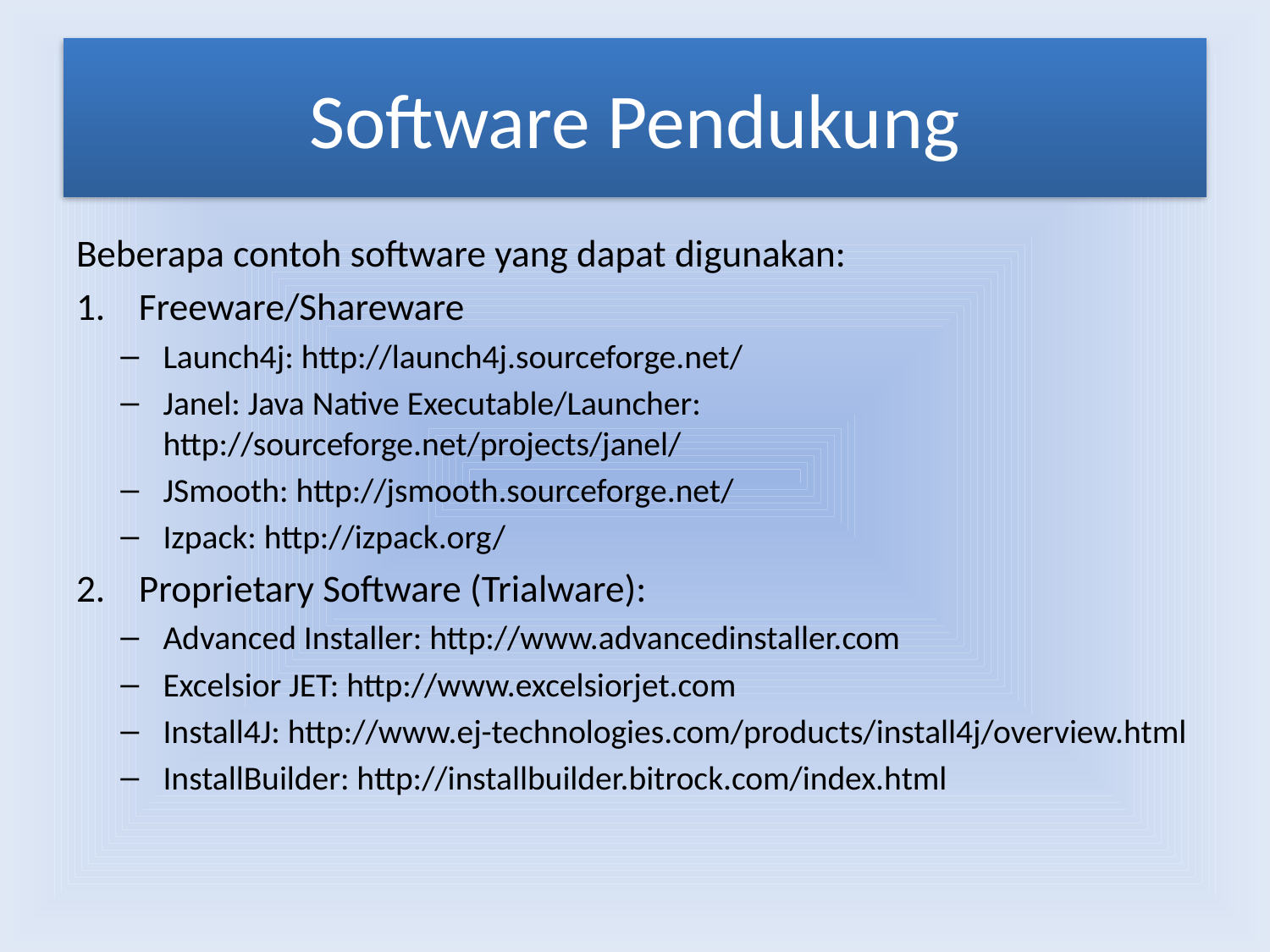

# Software Pendukung
Beberapa contoh software yang dapat digunakan:
Freeware/Shareware
Launch4j: http://launch4j.sourceforge.net/
Janel: Java Native Executable/Launcher: http://sourceforge.net/projects/janel/
JSmooth: http://jsmooth.sourceforge.net/
Izpack: http://izpack.org/
Proprietary Software (Trialware):
Advanced Installer: http://www.advancedinstaller.com
Excelsior JET: http://www.excelsiorjet.com
Install4J: http://www.ej-technologies.com/products/install4j/overview.html
InstallBuilder: http://installbuilder.bitrock.com/index.html